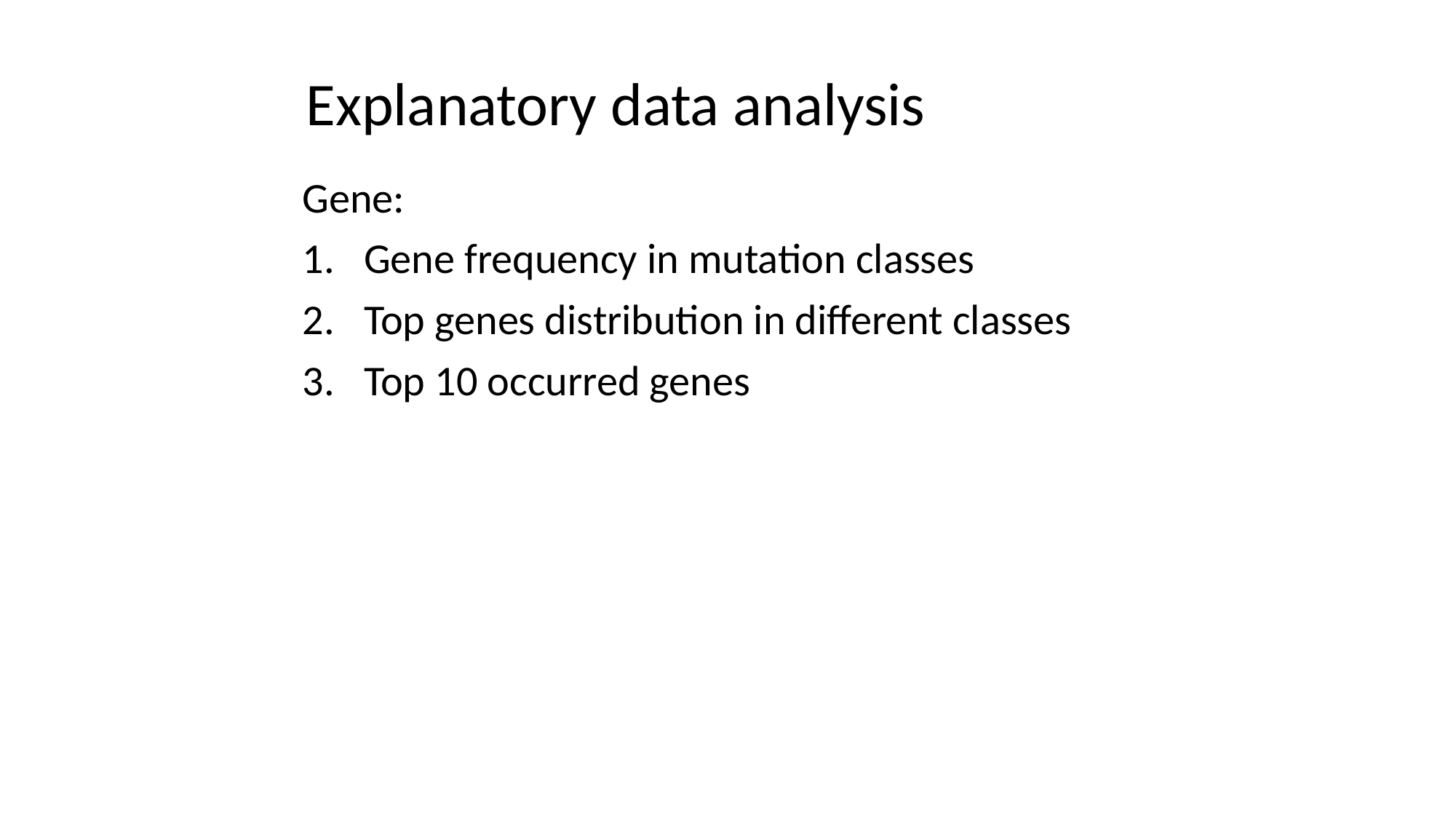

Explanatory data analysis
Gene:
Gene frequency in mutation classes
Top genes distribution in different classes
Top 10 occurred genes